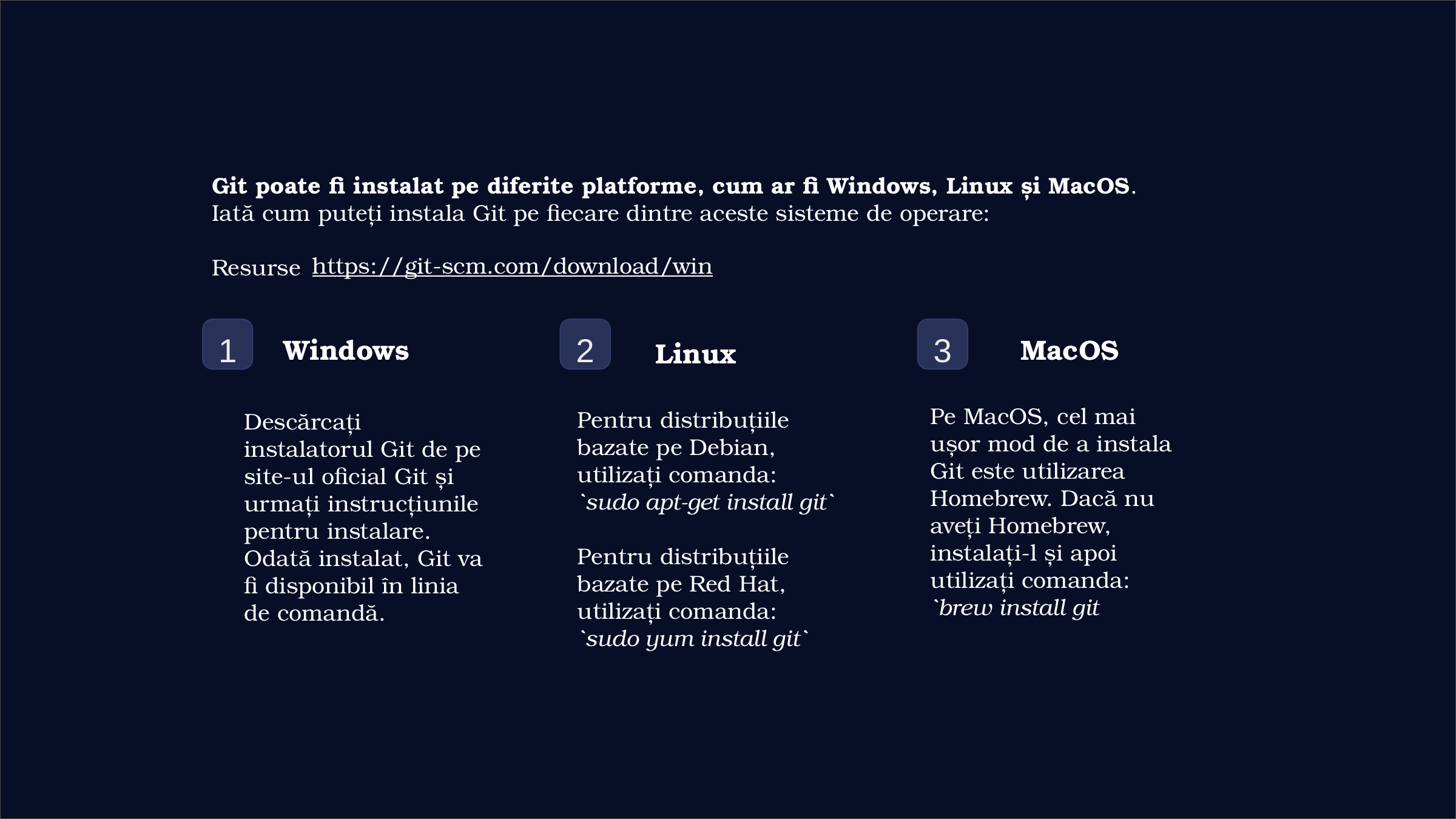

Git poate fi instalat pe diferite platforme, cum ar fi Windows, Linux și MacOS.
Iată cum puteți instala Git pe fiecare dintre aceste sisteme de operare:

Resurse
https://git-scm.com/download/win

1
2
3
Windows
MacOS
Linux
Pe MacOS, cel mai ușor mod de a instala Git este utilizarea Homebrew. Dacă nu aveți Homebrew, instalați-l și apoi utilizați comanda: `brew install git
Descărcați instalatorul Git de pe site-ul oficial Git și urmați instrucțiunile pentru instalare. Odată instalat, Git va fi disponibil în linia de comandă.
Pentru distribuțiile bazate pe Debian, utilizați comanda:
`sudo apt-get install git`

Pentru distribuțiile bazate pe Red Hat, utilizați comanda:
`sudo yum install git`